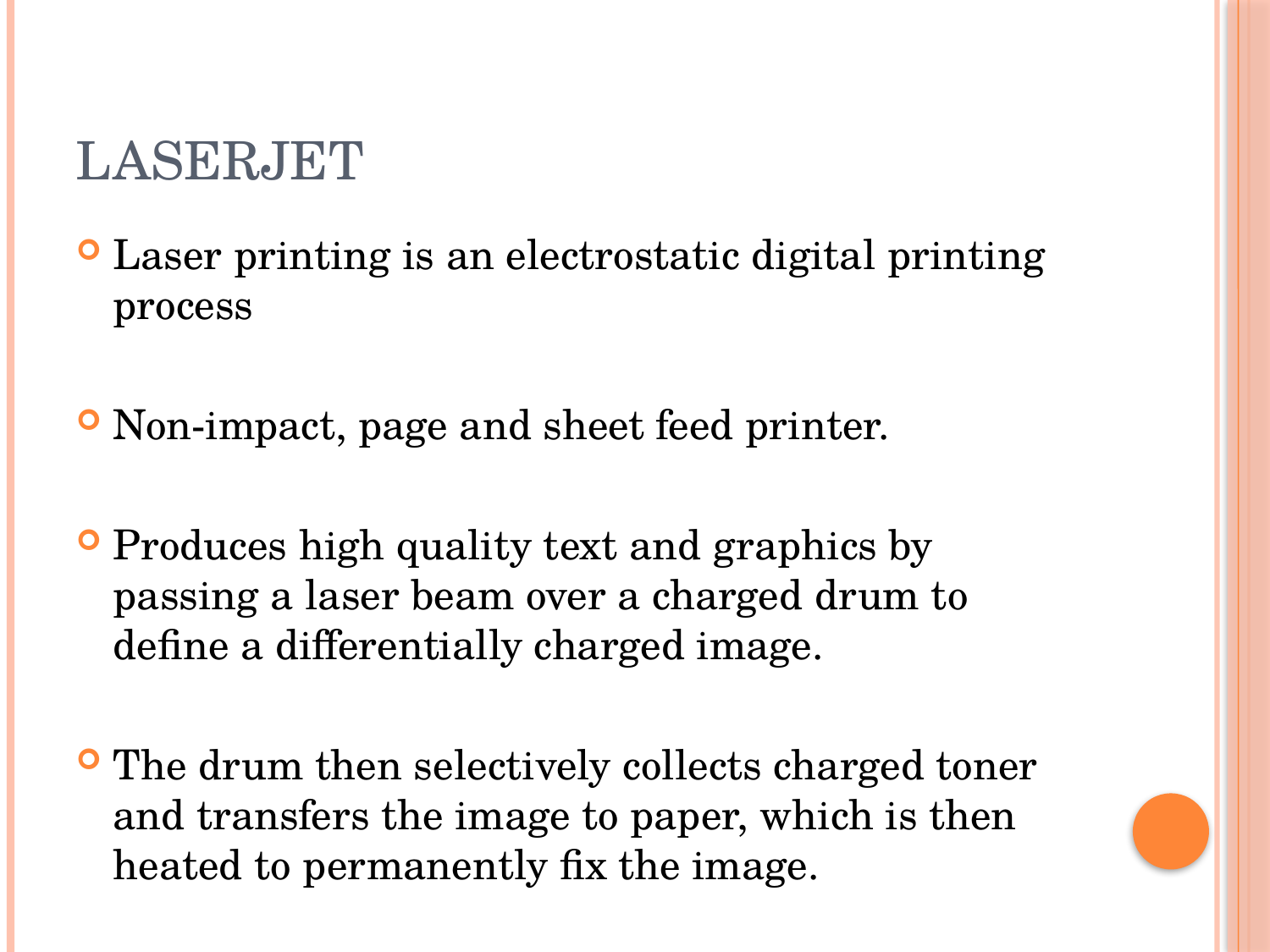

# Laserjet
Laser printing is an electrostatic digital printing process

Non-impact, page and sheet feed printer.

Produces high quality text and graphics by passing a laser beam over a charged drum to define a differentially charged image.

The drum then selectively collects charged toner and transfers the image to paper, which is then heated to permanently fix the image.